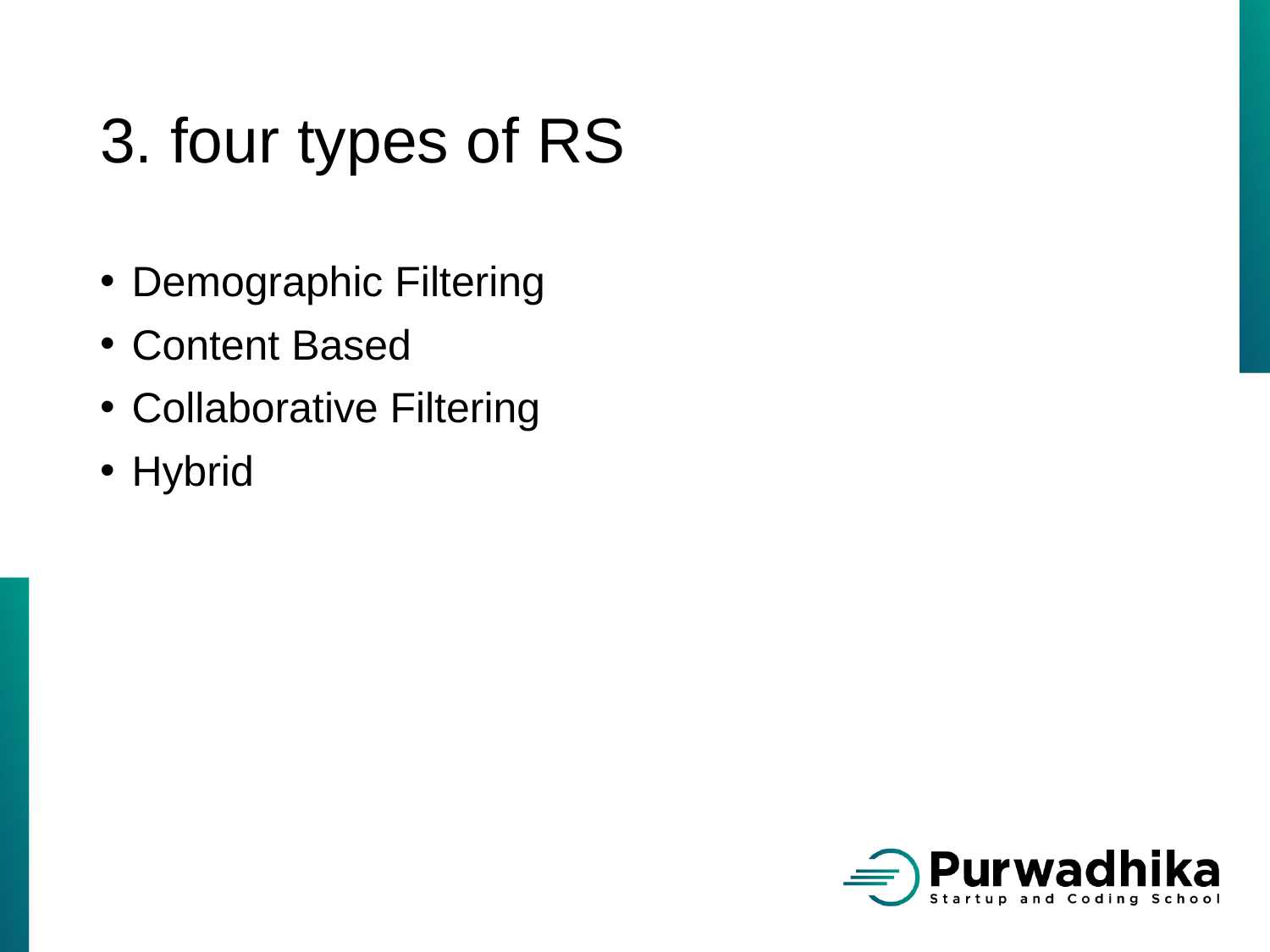

# 3. four types of RS
Demographic Filtering
Content Based
Collaborative Filtering
Hybrid